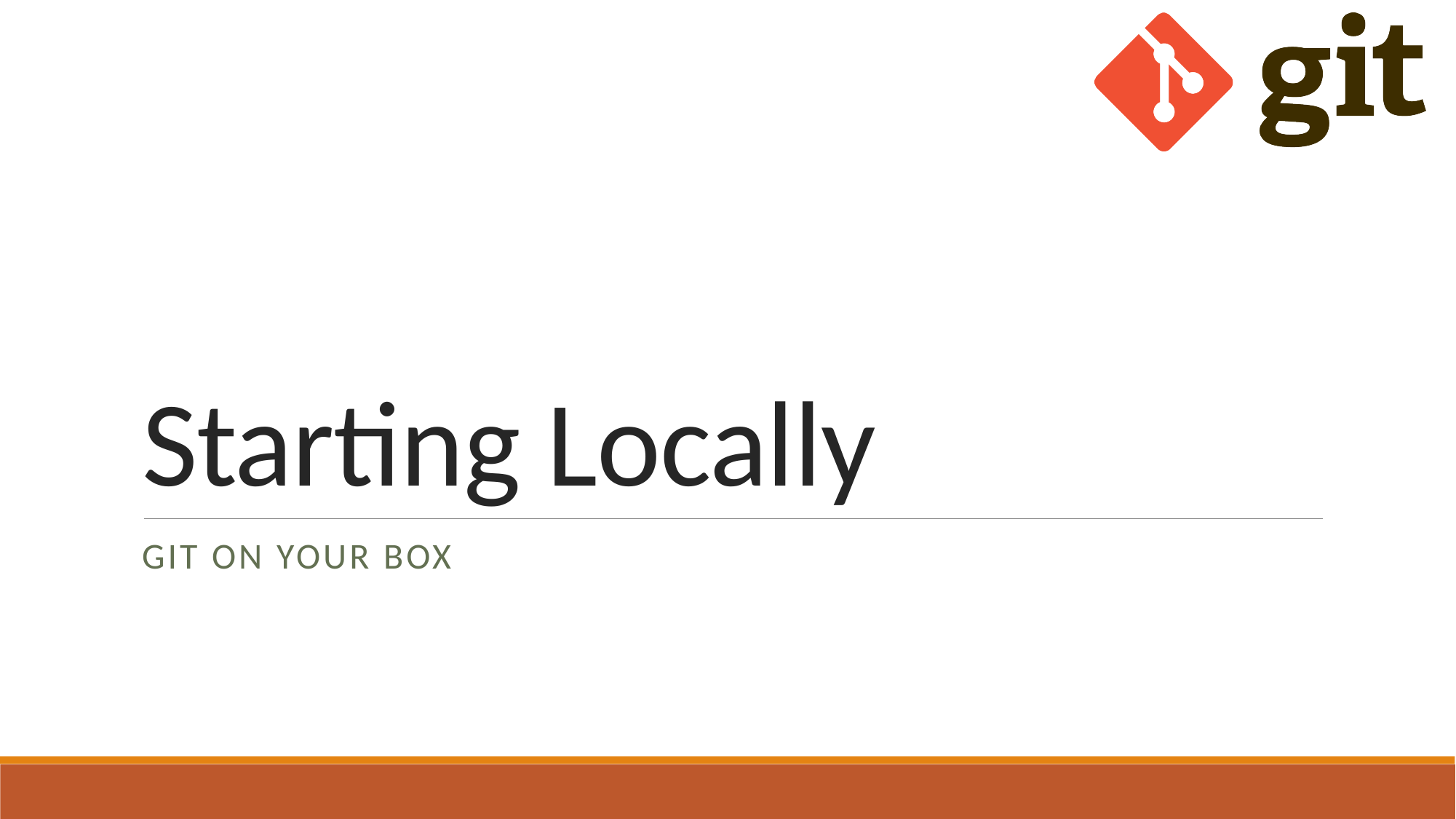

# Starting Locally
GIT On Your Box